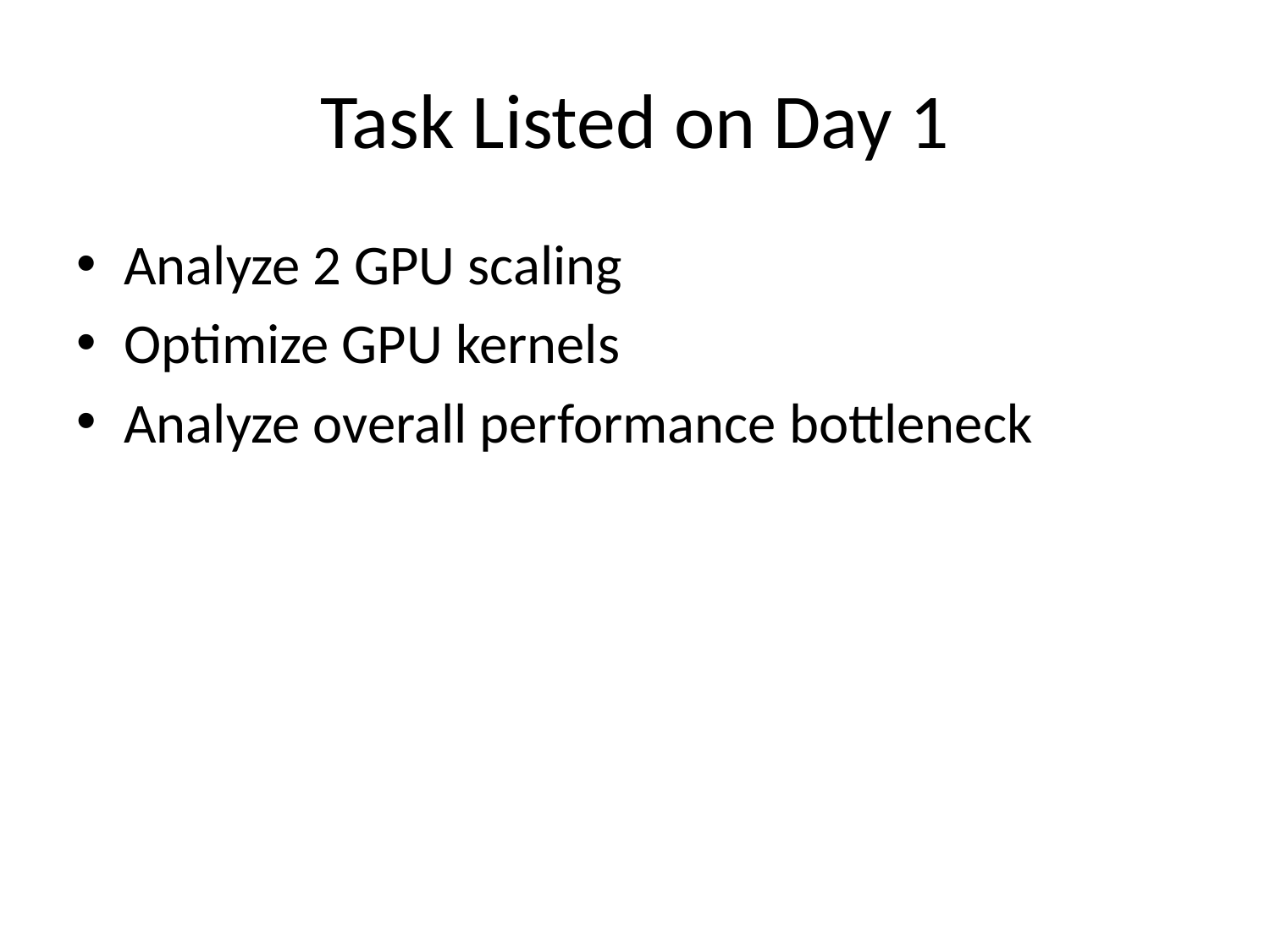

# Task Listed on Day 1
Analyze 2 GPU scaling
Optimize GPU kernels
Analyze overall performance bottleneck